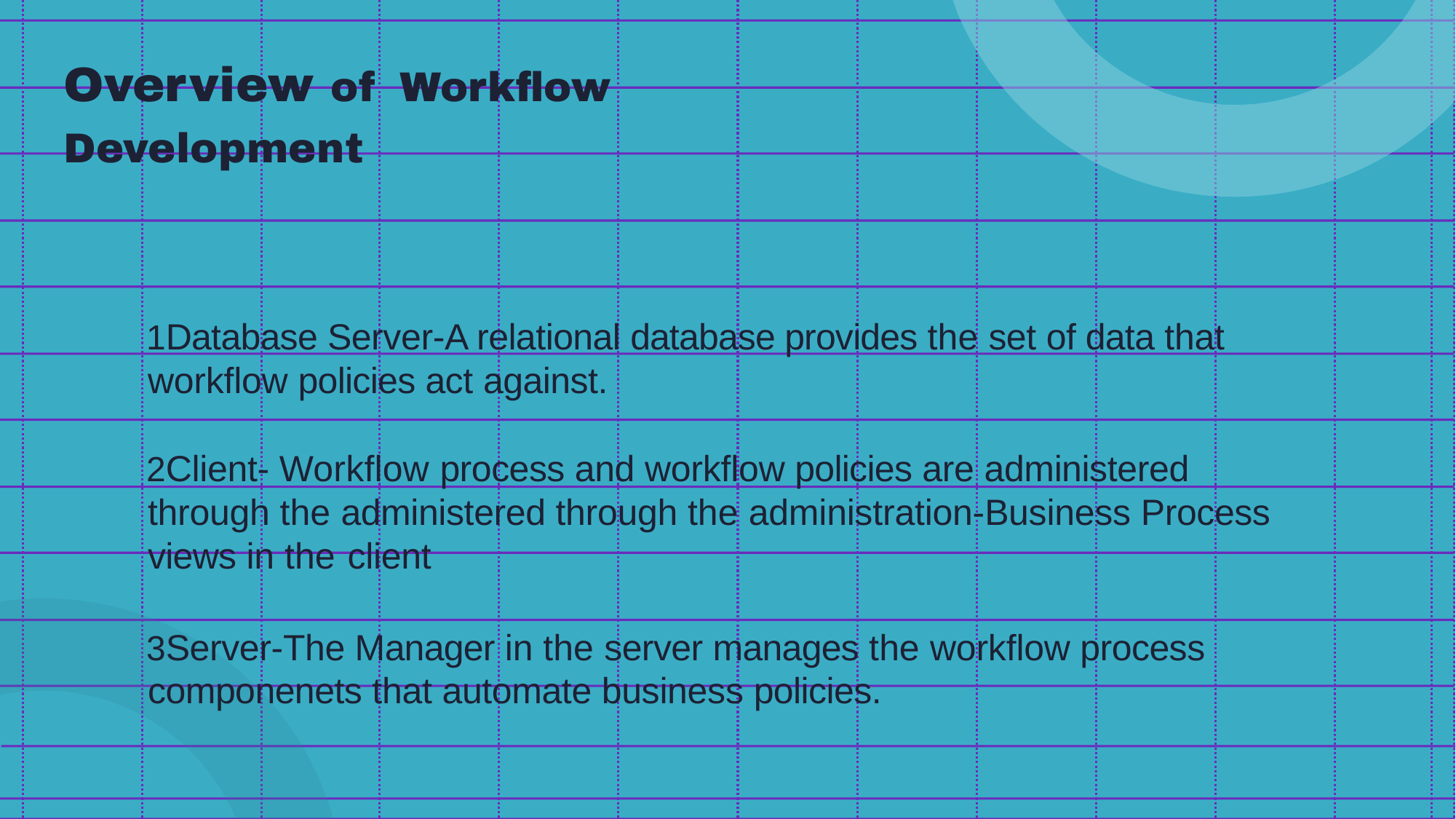

# Overview of	Workflow
Development
Database Server-A relational database provides the set of data that  workflow policies act against.

Client- Workflow process and workflow policies are administered  through the administered through the administration-Business Process  views in the client

Server-The Manager in the server manages the workflow process  componenets that automate business policies.